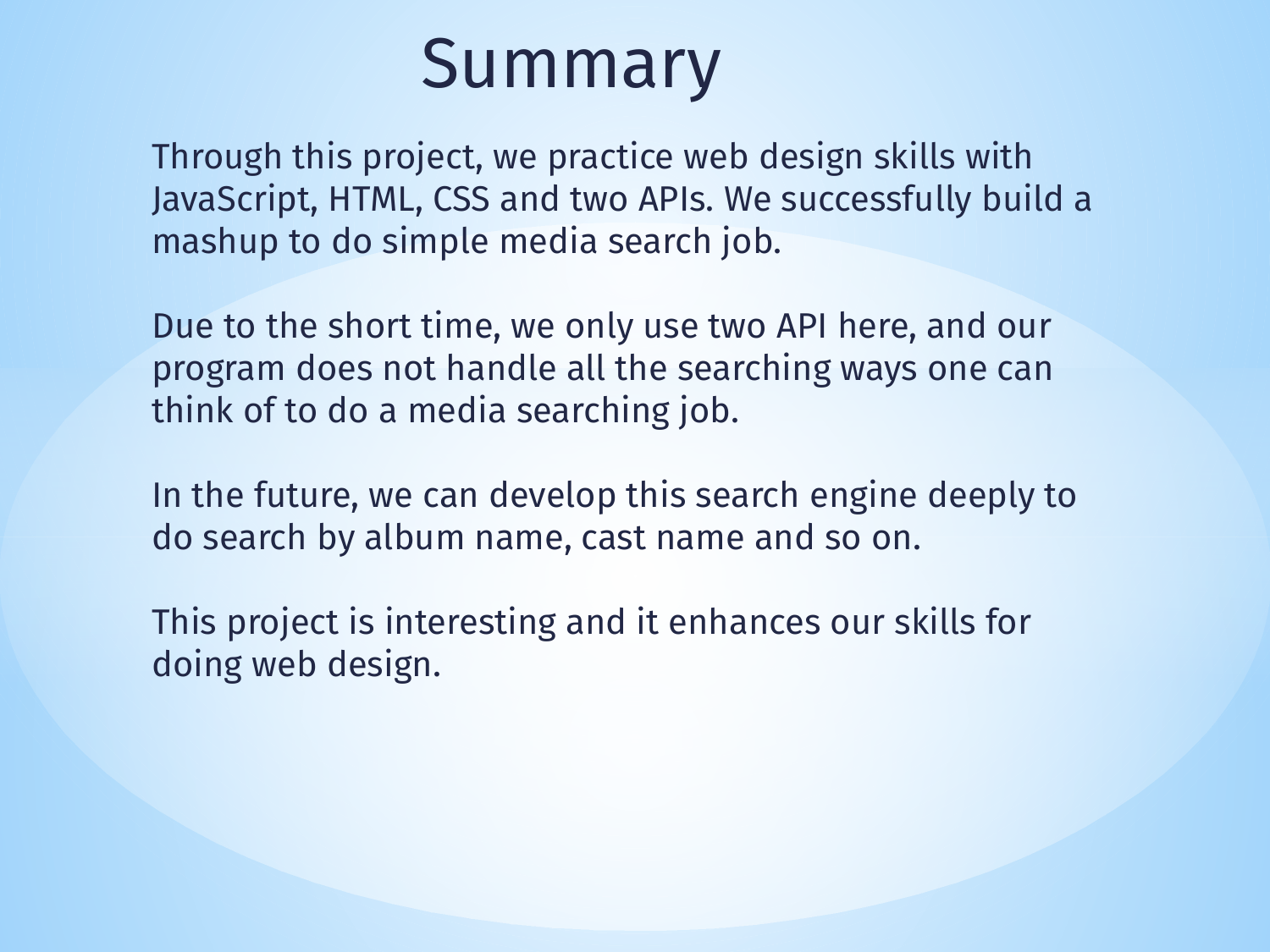

Summary
# Through this project, we practice web design skills with JavaScript, HTML, CSS and two APIs. We successfully build a mashup to do simple media search job. Due to the short time, we only use two API here, and our program does not handle all the searching ways one can think of to do a media searching job. In the future, we can develop this search engine deeply to do search by album name, cast name and so on. This project is interesting and it enhances our skills for doing web design.